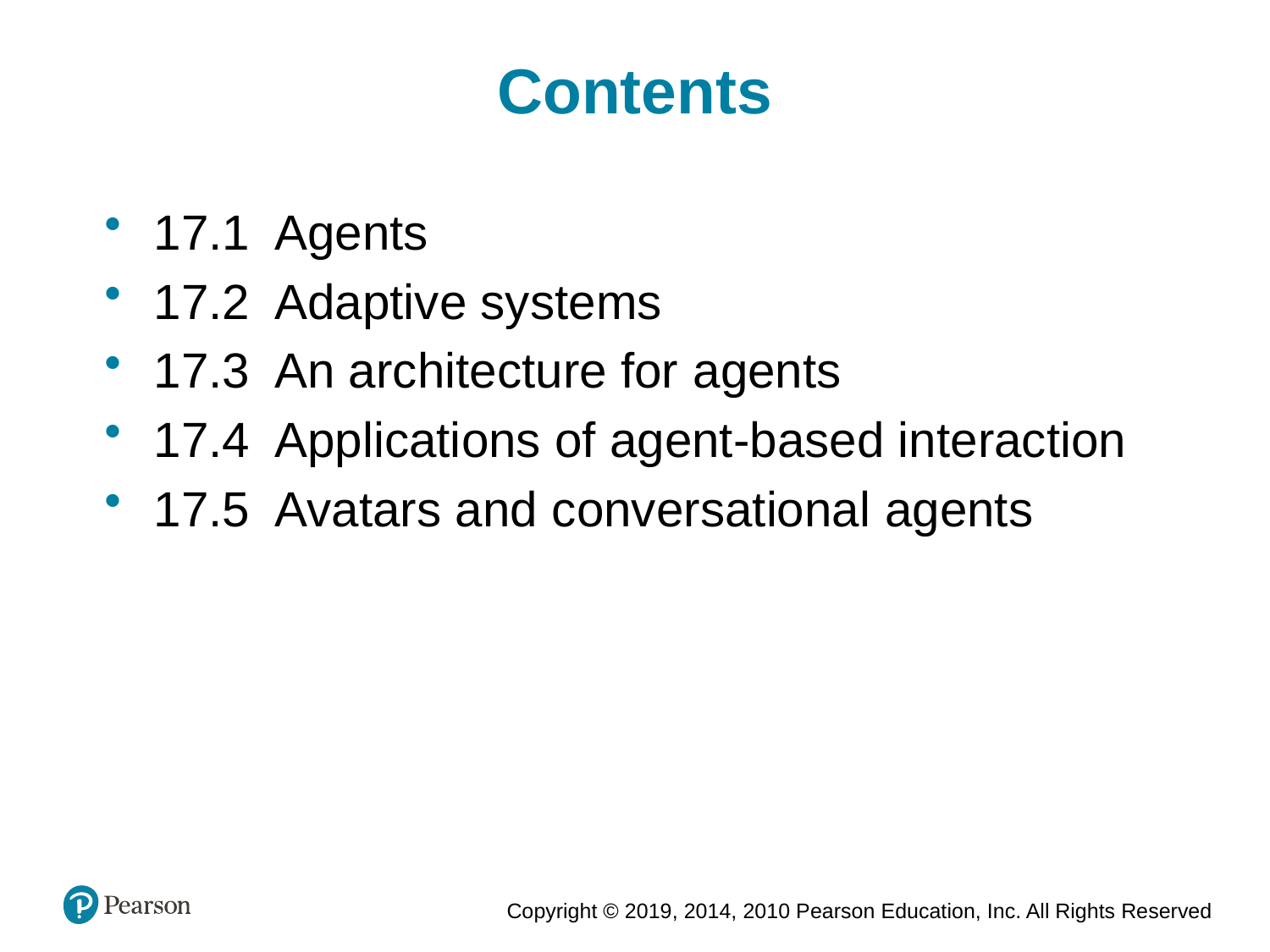

Contents
17.1  Agents
17.2  Adaptive systems
17.3  An architecture for agents
17.4  Applications of agent-based interaction
17.5  Avatars and conversational agents